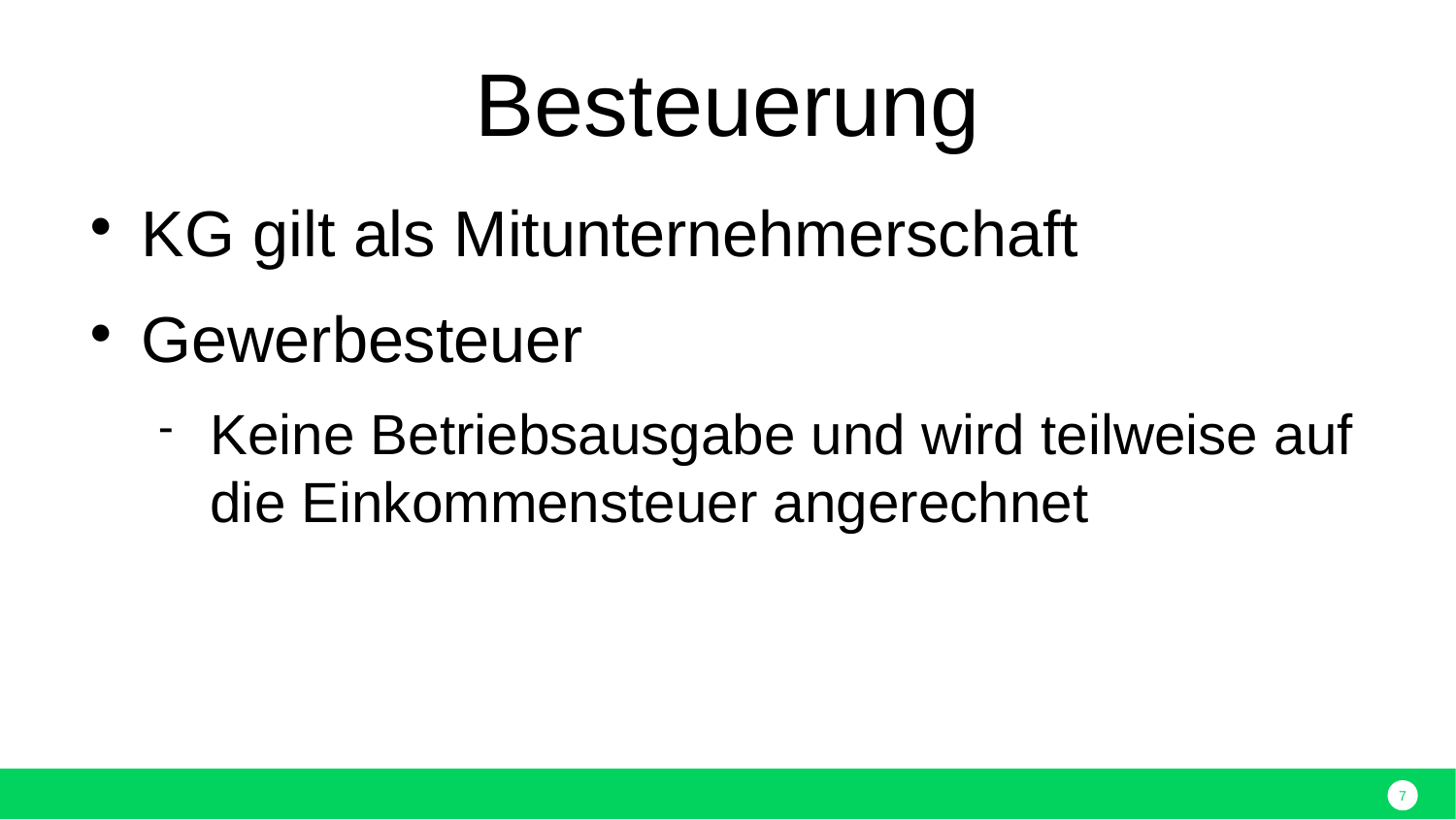

Besteuerung

KG gilt als Mitunternehmerschaft
Gewerbesteuer
Keine Betriebsausgabe und wird teilweise auf die Einkommensteuer angerechnet